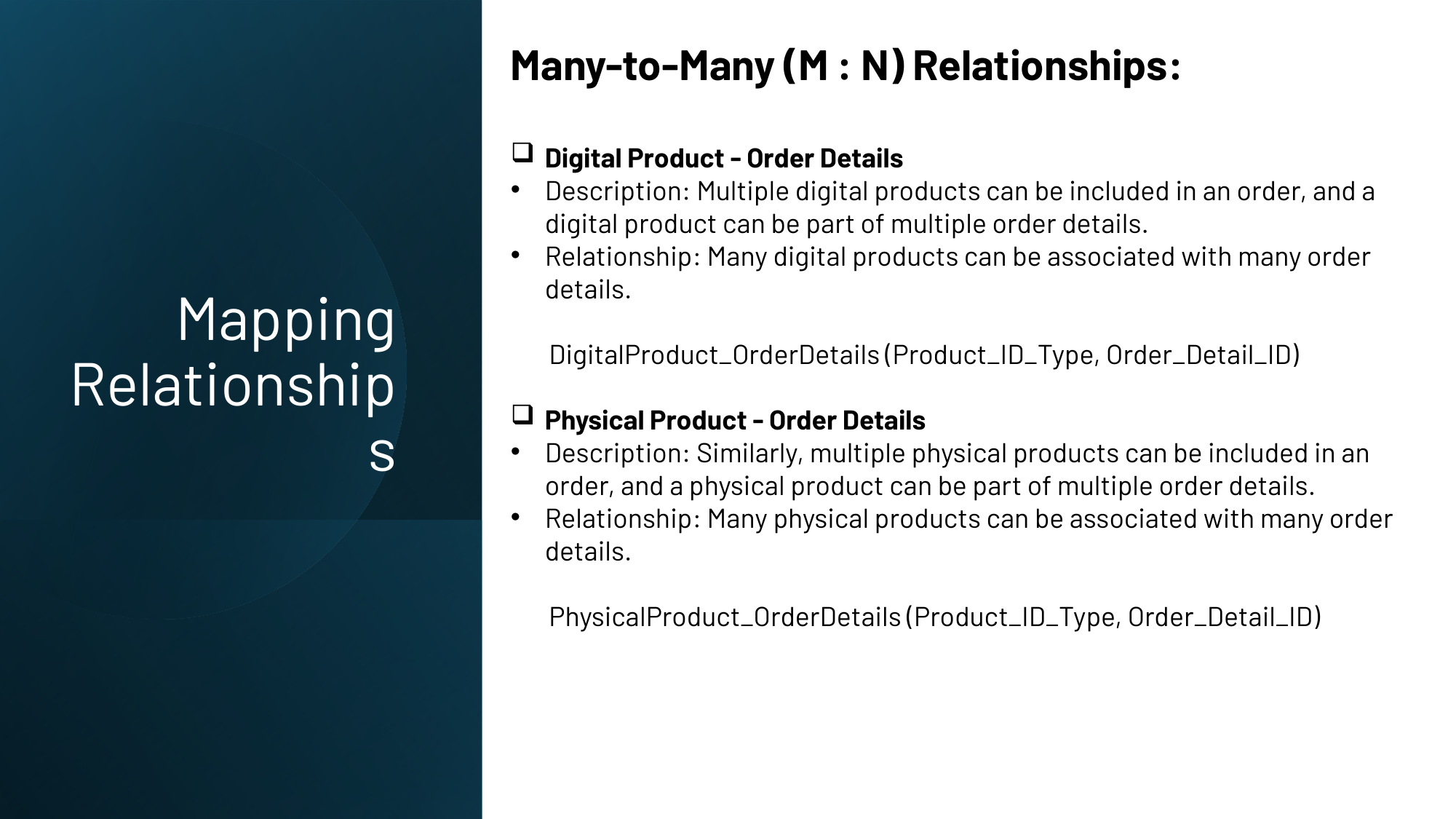

Many-to-Many (M : N) Relationships:

Digital Product - Order Details
Description: Multiple digital products can be included in an order, and a digital product can be part of multiple order details.
Relationship: Many digital products can be associated with many order details.

       DigitalProduct_OrderDetails (Product_ID_Type, Order_Detail_ID)

Physical Product - Order Details
Description: Similarly, multiple physical products can be included in an order, and a physical product can be part of multiple order details.
Relationship: Many physical products can be associated with many order details.

       PhysicalProduct_OrderDetails (Product_ID_Type, Order_Detail_ID)

# Mapping Relationship

Mapping Relationships